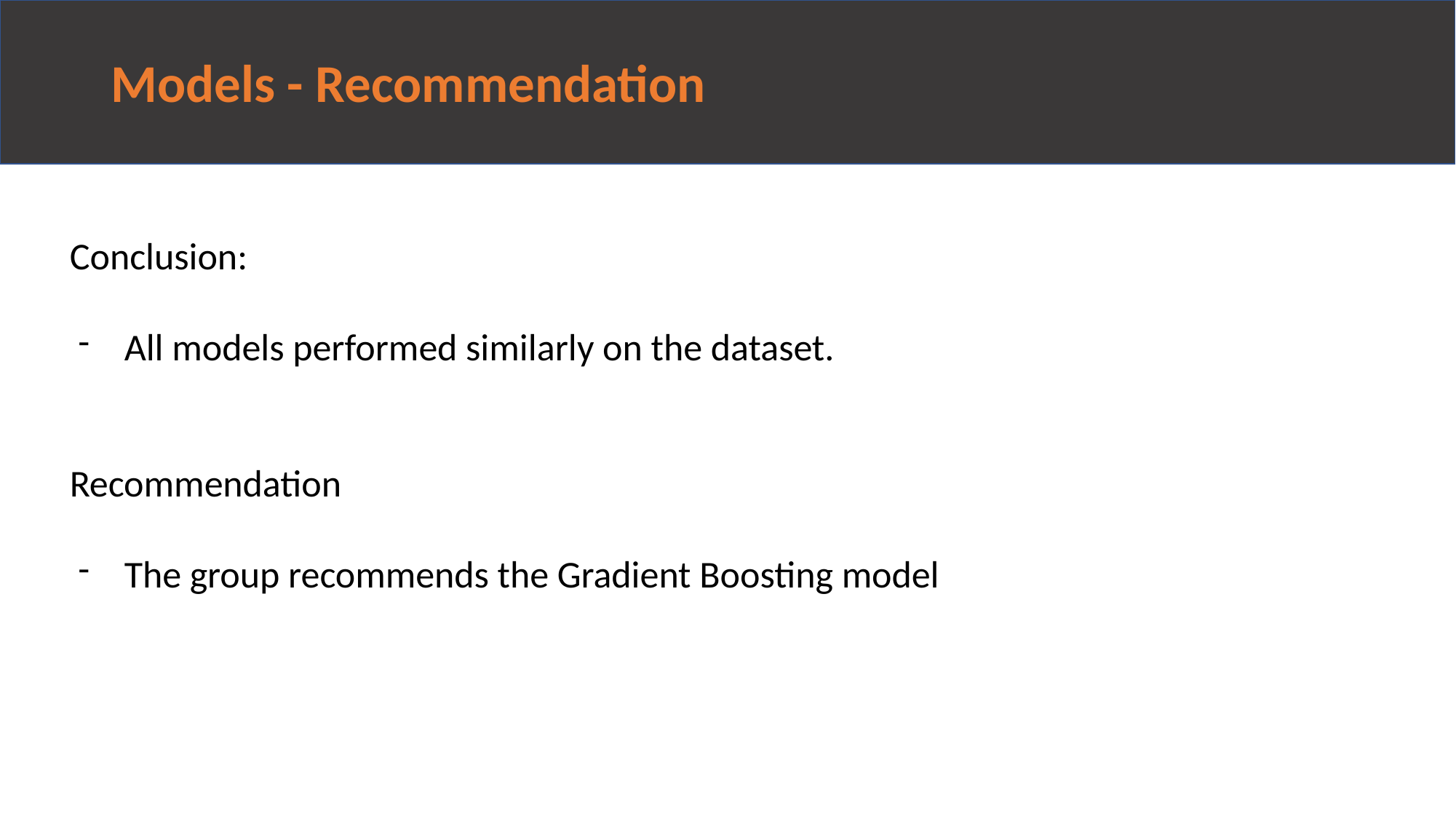

# Models - Recommendation
Conclusion:

All models performed similarly on the dataset.

Recommendation

The group recommends the Gradient Boosting model